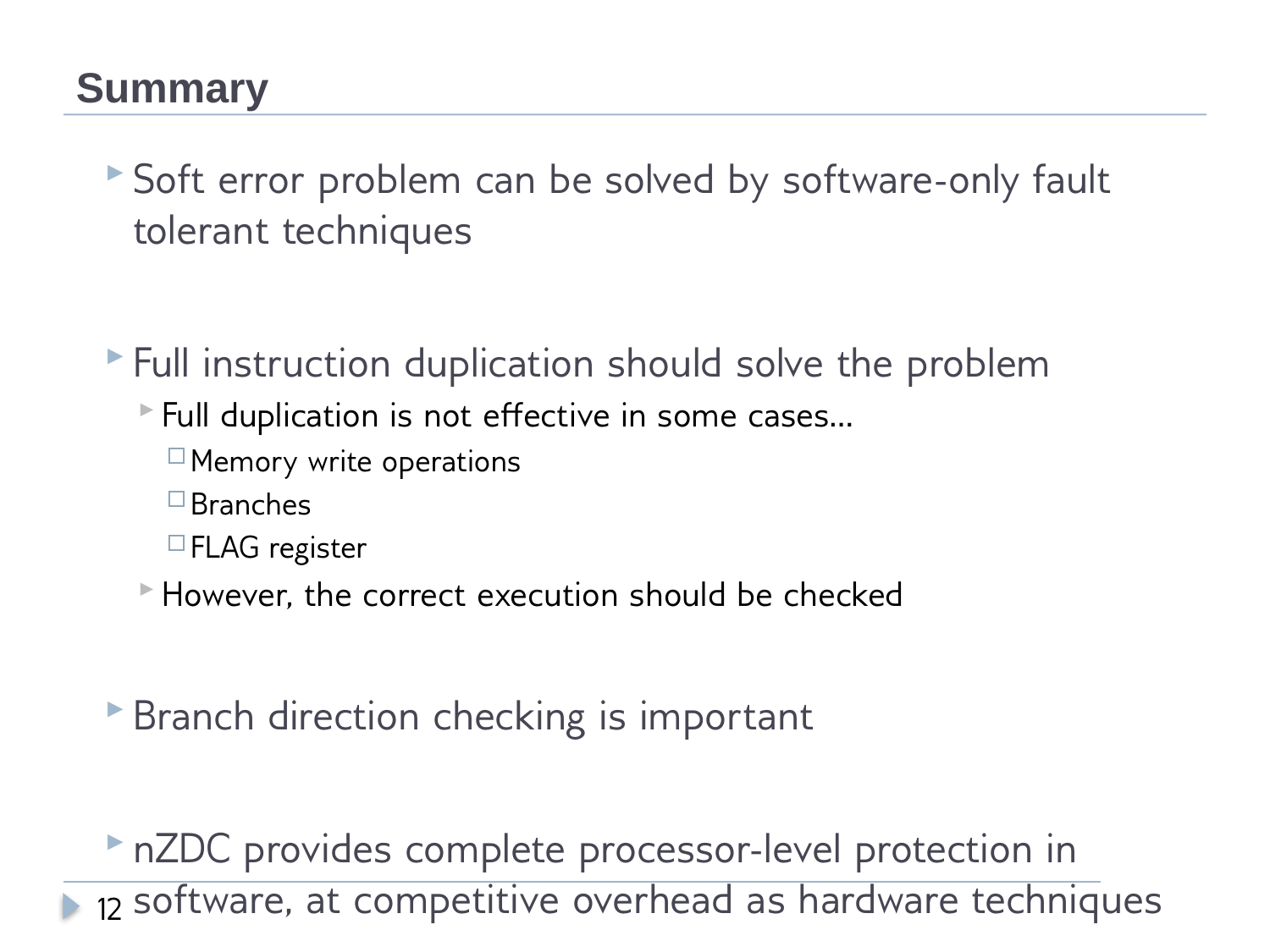

# Summary

Soft error problem can be solved by software-only fault tolerant techniques

Full instruction duplication should solve the problem
Full duplication is not effective in some cases…
Memory write operations
Branches
FLAG register
However, the correct execution should be checked

Branch direction checking is important

nZDC provides complete processor-level protection in software, at competitive overhead as hardware techniques

12